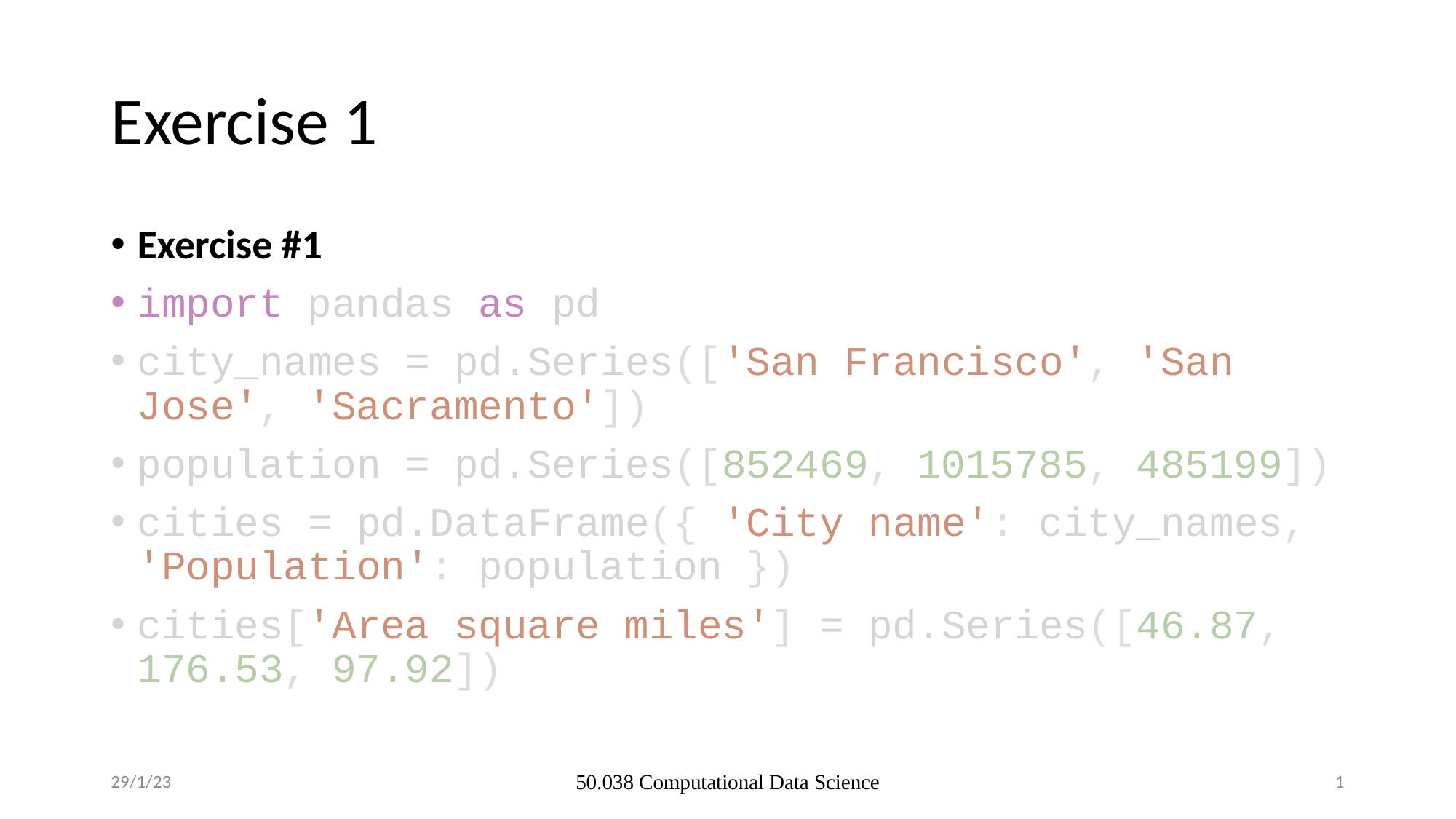

# Exercise 1
Exercise #1
import pandas as pd
city_names = pd.Series(['San Francisco', 'San Jose', 'Sacramento'])
population = pd.Series([852469, 1015785, 485199])
cities = pd.DataFrame({ 'City name': city_names, 'Population': population })
cities['Area square miles'] = pd.Series([46.87, 176.53, 97.92])

29/1/23
50.038 Computational Data Science
1